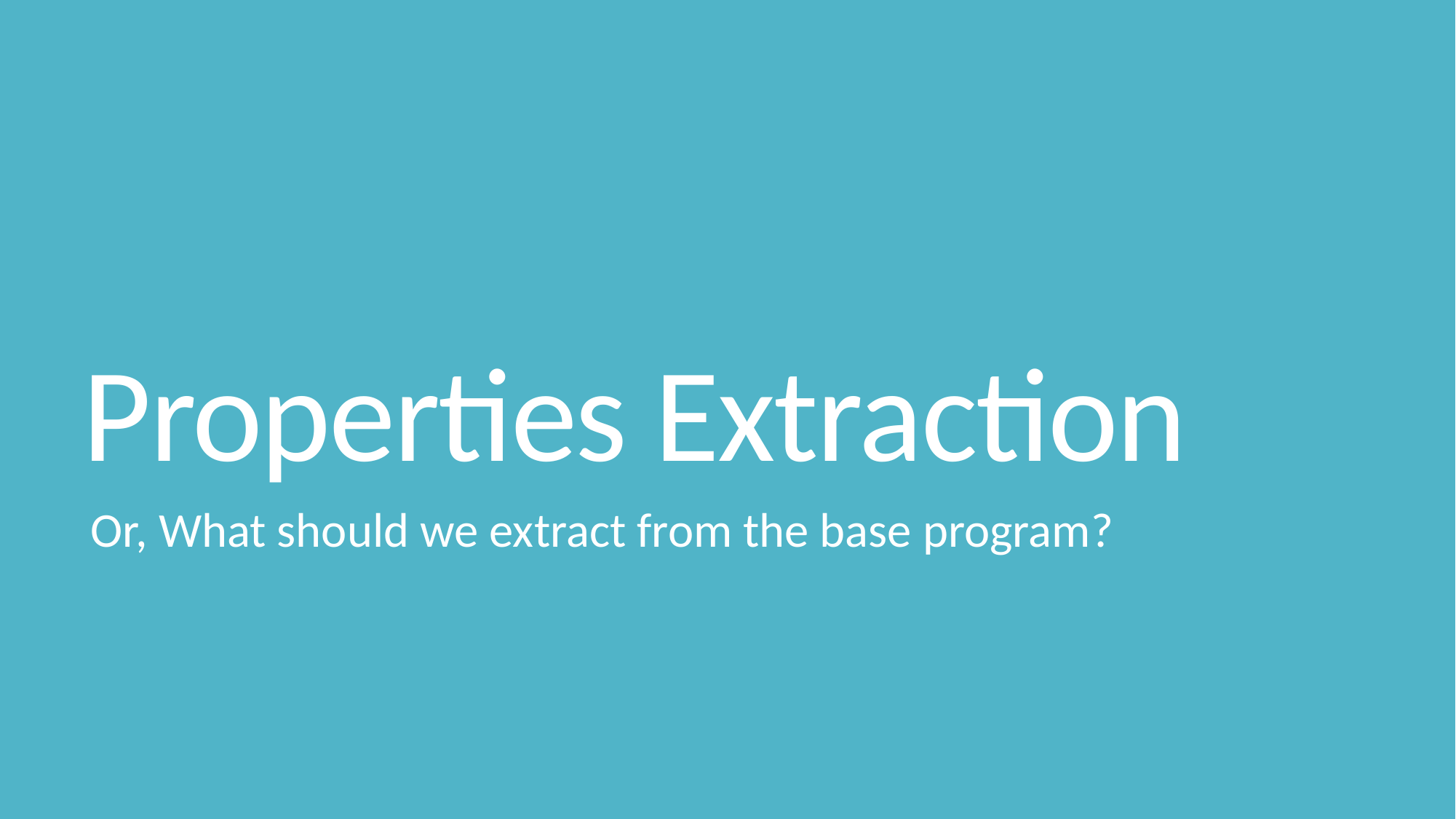

# Properties Extraction
Or, What should we extract from the base program?